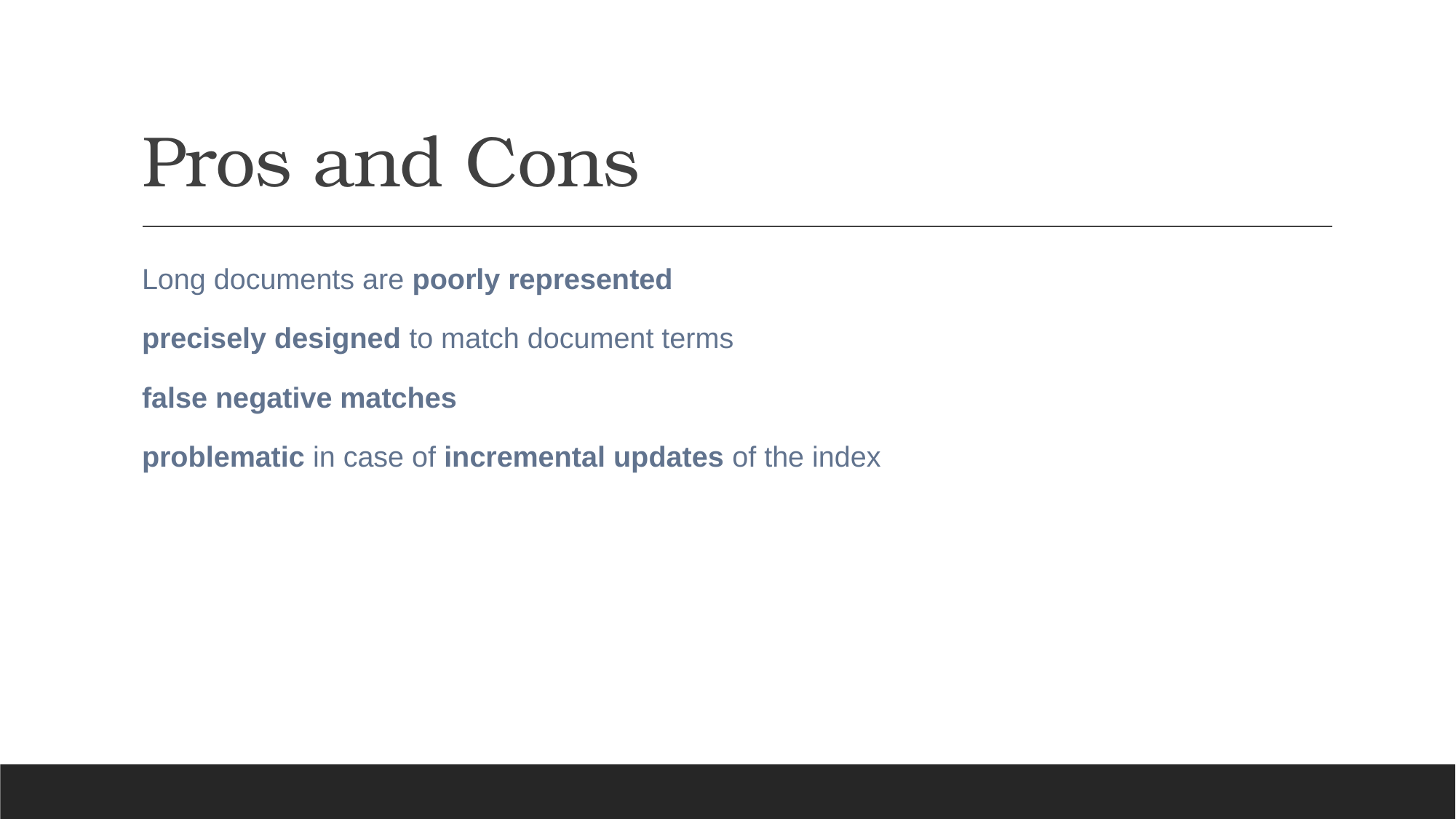

# Pros and Cons
Long documents are poorly represented
precisely designed to match document terms
false negative matches
problematic in case of incremental updates of the index